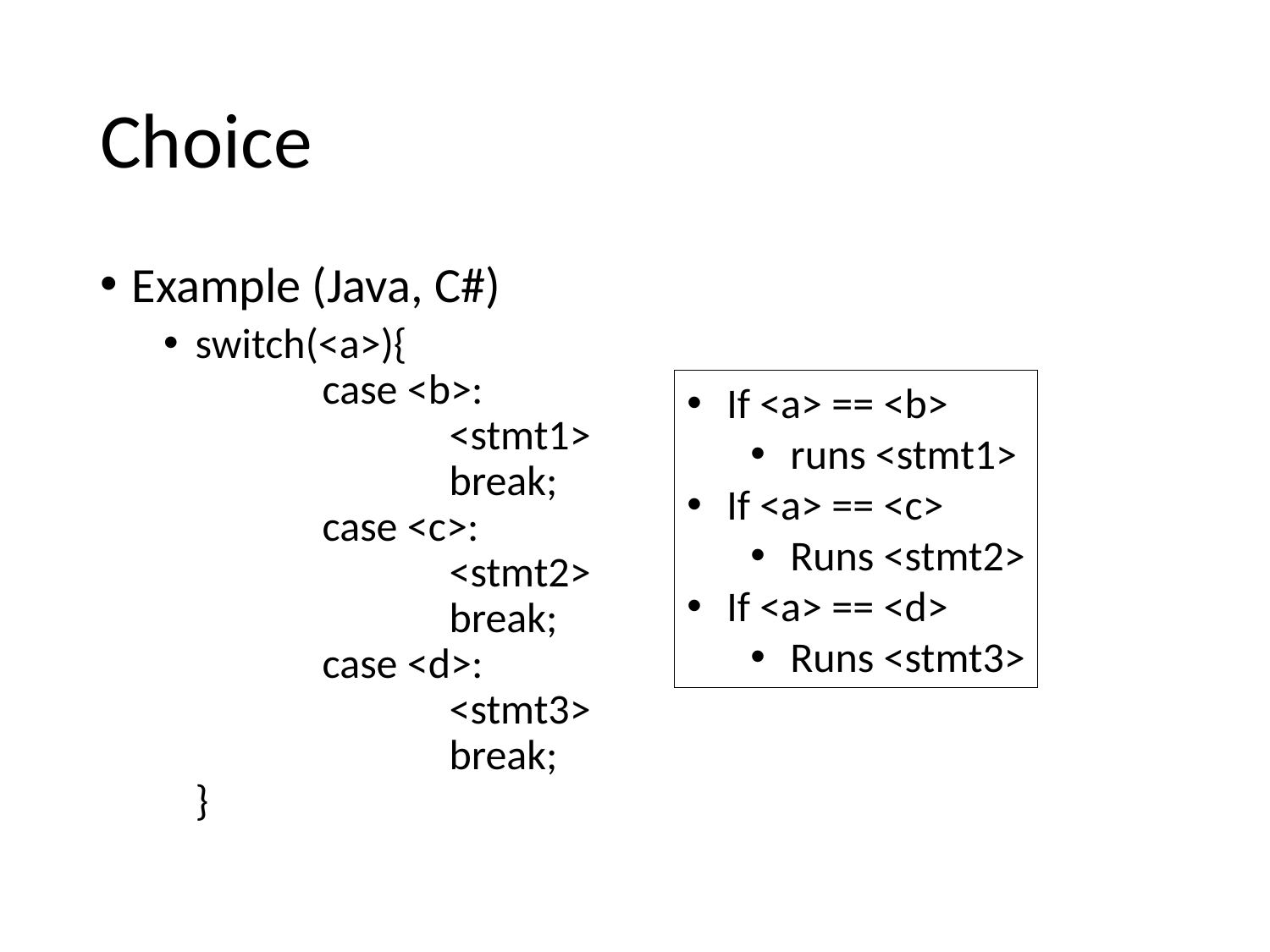

# Choice
Example (Java, C#)
switch(<a>){
	case <b>:
		<stmt1>
		break;
	case <c>:
		<stmt2>
		break;
	case <d>:
		<stmt3>
		break;
}

If <a> == <b>
runs <stmt1>
If <a> == <c>
Runs <stmt2>
If <a> == <d>
Runs <stmt3>